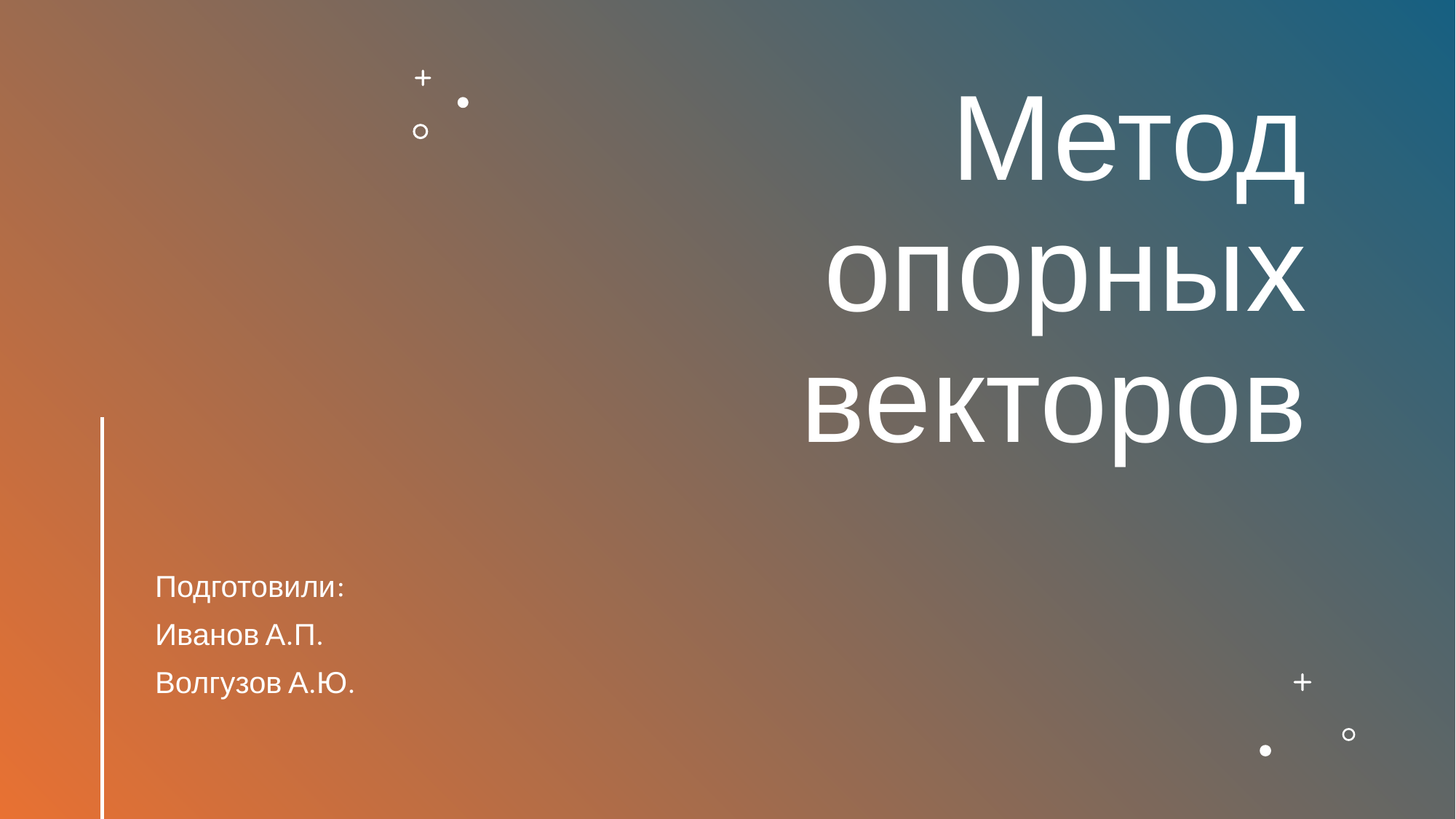

# Метод опорных векторов

Подготовили:
Иванов А.П.
Волгузов А.Ю.